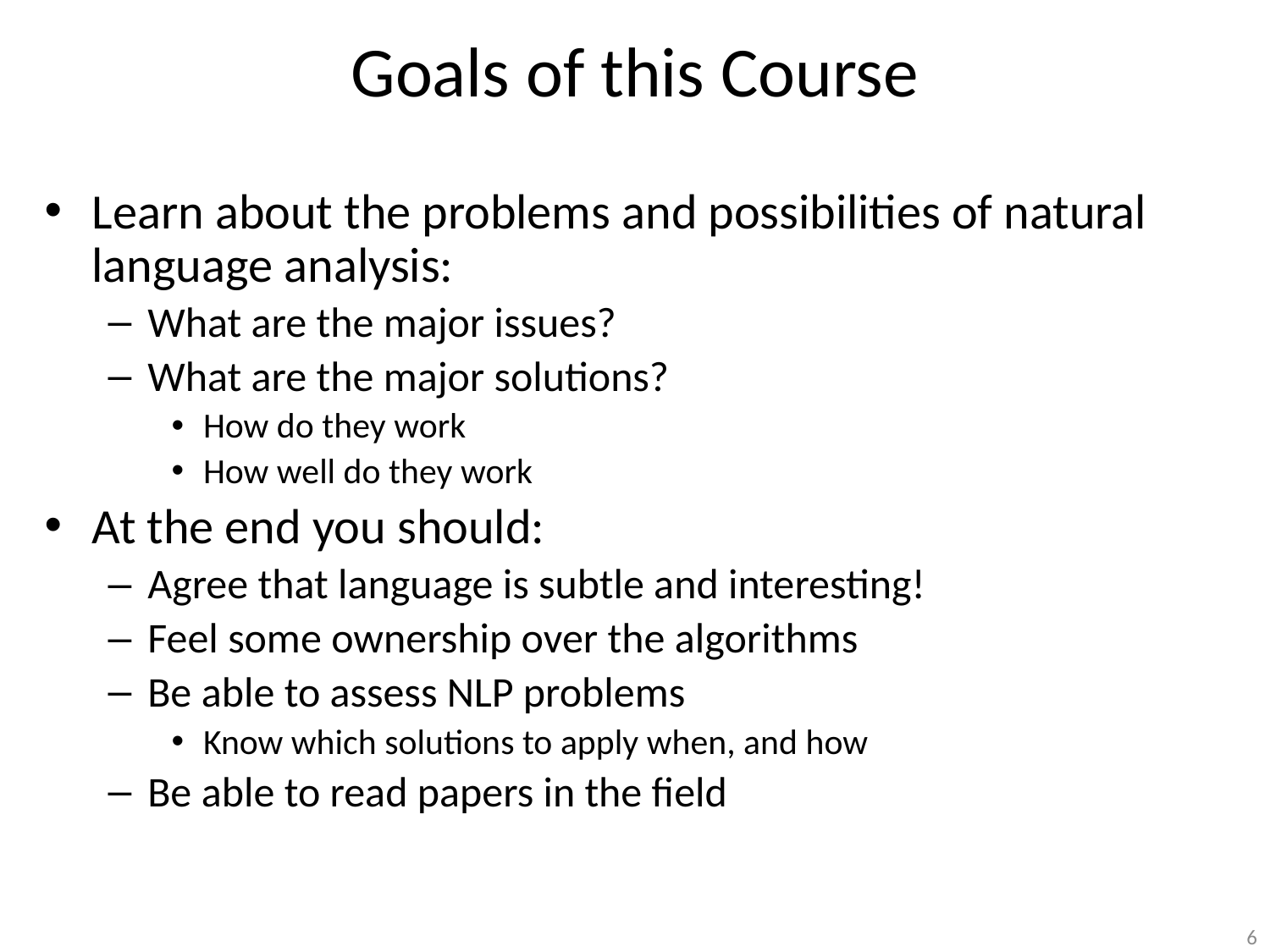

# Goals of this Course
Learn about the problems and possibilities of natural language analysis:
What are the major issues?
What are the major solutions?
How do they work
How well do they work
At the end you should:
Agree that language is subtle and interesting!
Feel some ownership over the algorithms
Be able to assess NLP problems
Know which solutions to apply when, and how
Be able to read papers in the field

6